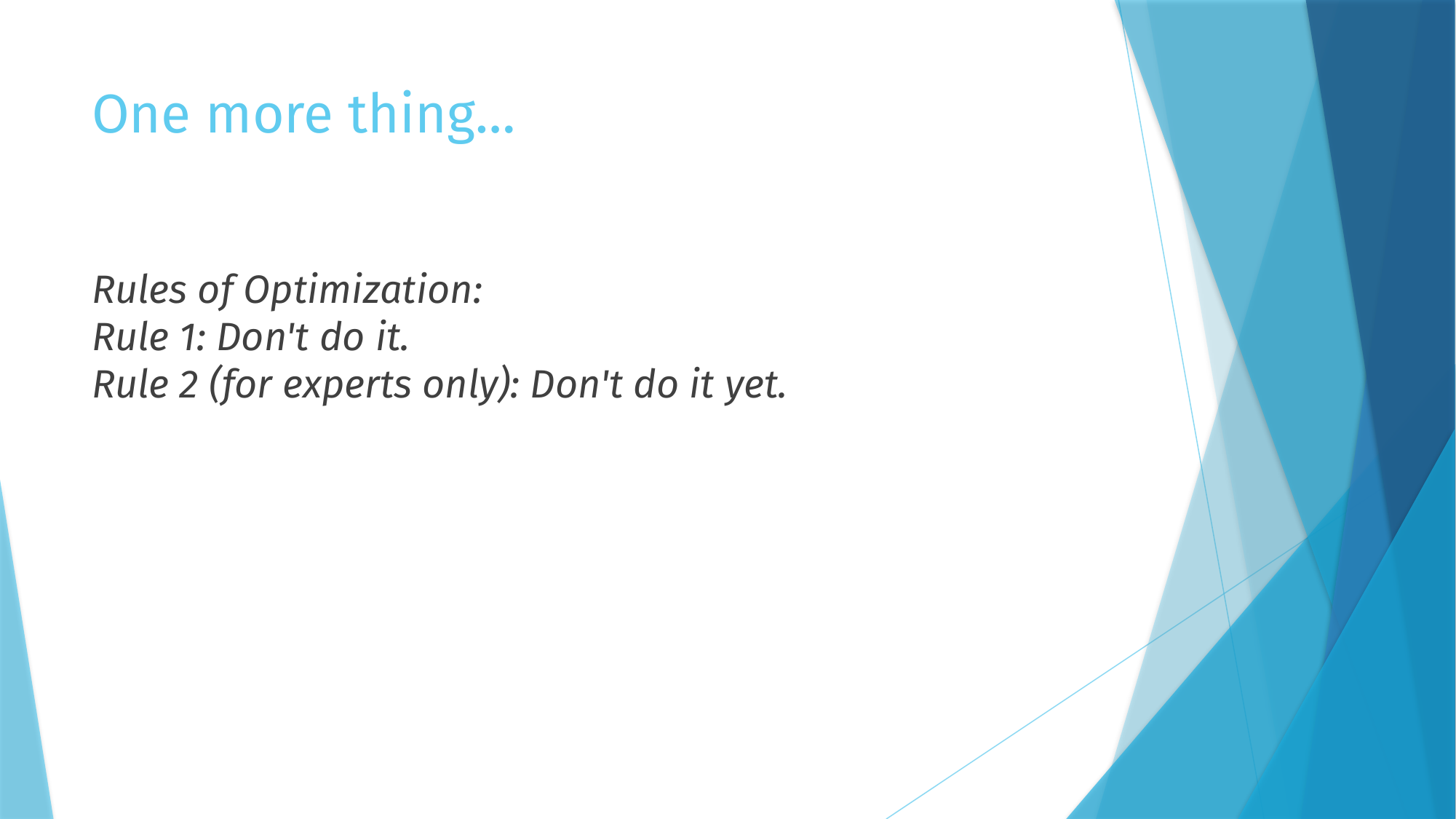

# One more thing…
Rules of Optimization:
Rule 1: Don't do it.
Rule 2 (for experts only): Don't do it yet.